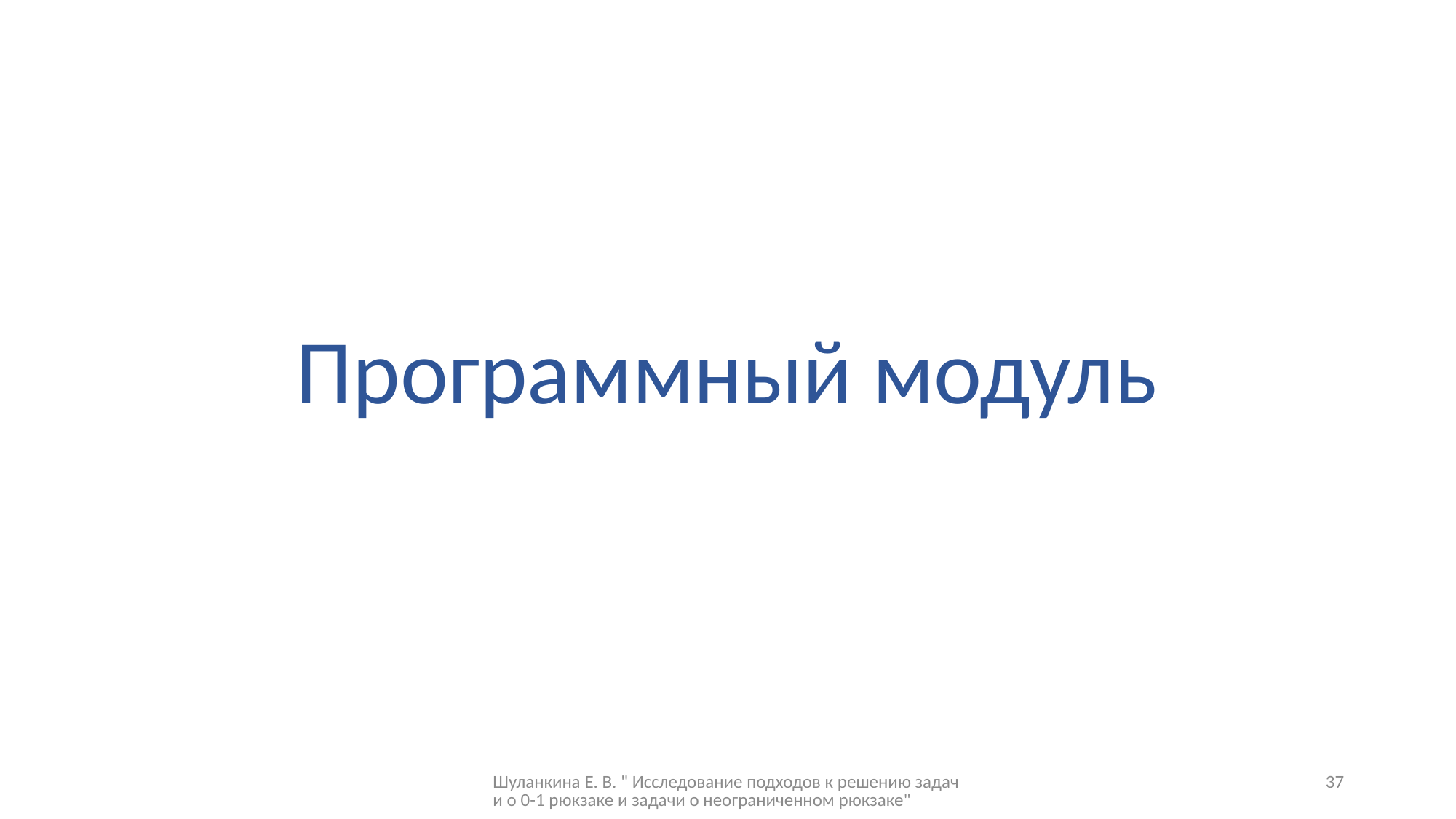

# Программный модуль
Шуланкина Е. В. " Исследование подходов к решению задачи о 0-1 рюкзаке и задачи о неограниченном рюкзаке"
37